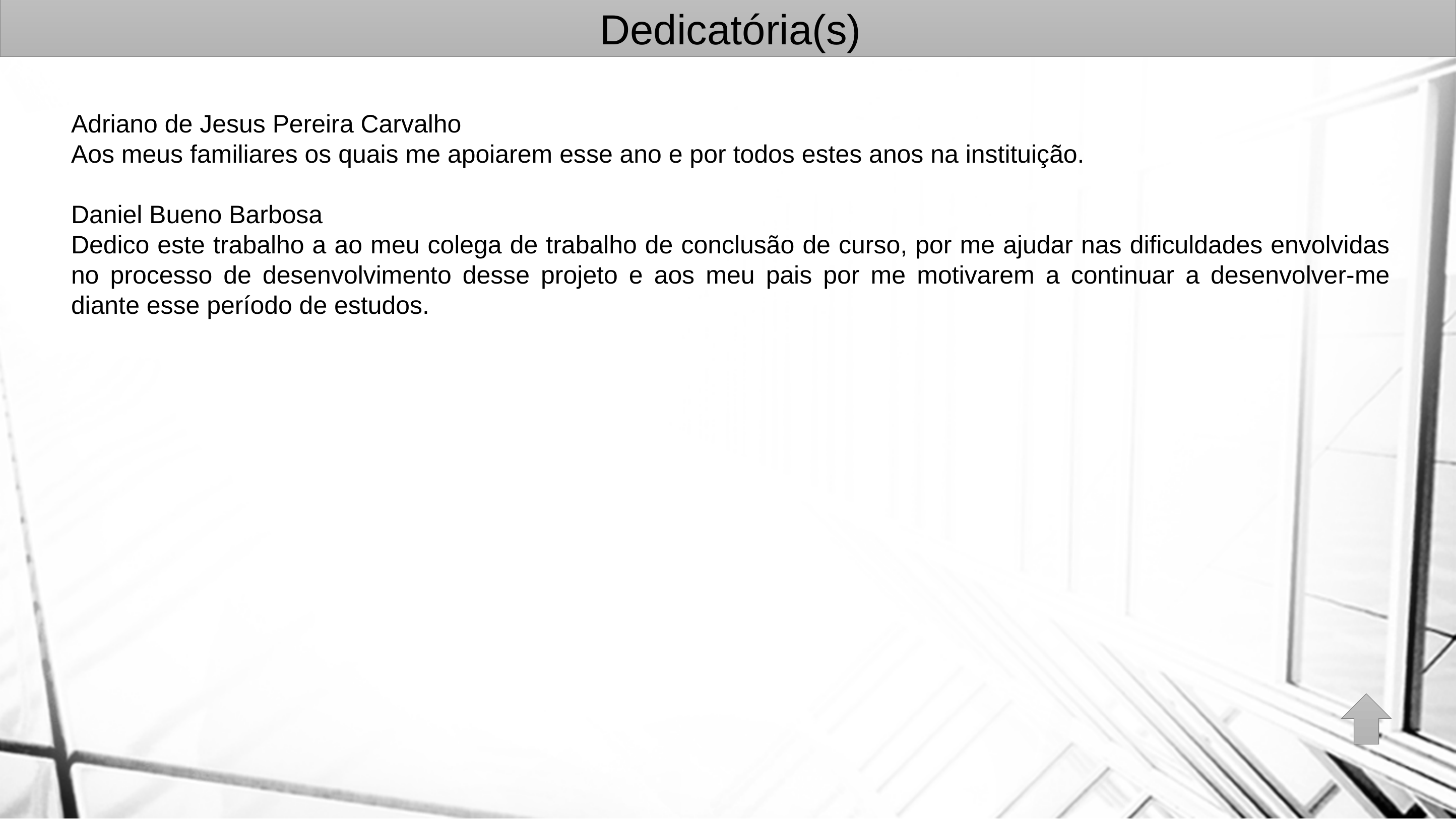

Dedicatória(s)
Adriano de Jesus Pereira Carvalho
Aos meus familiares os quais me apoiarem esse ano e por todos estes anos na instituição.

Daniel Bueno Barbosa
Dedico este trabalho a ao meu colega de trabalho de conclusão de curso, por me ajudar nas dificuldades envolvidas no processo de desenvolvimento desse projeto e aos meu pais por me motivarem a continuar a desenvolver-me diante esse período de estudos.